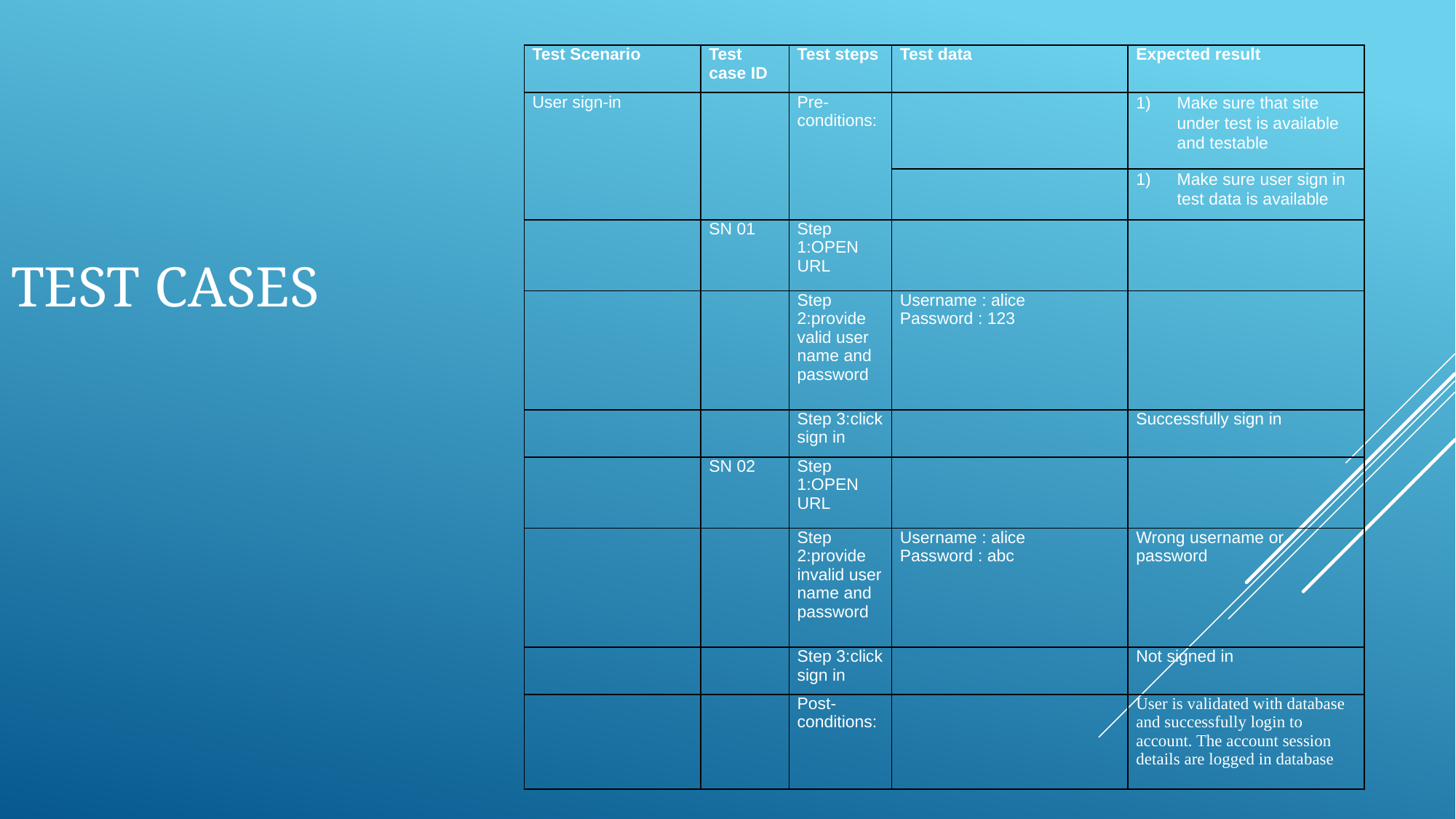

| Test Scenario | Test case ID | Test steps | Test data | Expected result |
| --- | --- | --- | --- | --- |
| User sign-in |  | Pre-conditions: |  | Make sure that site under test is available and testable |
|  |  |  |  | Make sure user sign in test data is available |
|  | SN 01 | Step 1:OPEN URL |  |  |
|  |  | Step 2:provide valid user name and password | Username : alice Password : 123 |  |
|  |  | Step 3:click sign in |  | Successfully sign in |
|  | SN 02 | Step 1:OPEN URL |  |  |
|  |  | Step 2:provide invalid user name and password | Username : alice Password : abc | Wrong username or password |
|  |  | Step 3:click sign in |  | Not signed in |
|  |  | Post-conditions: |  | User is validated with database and successfully login to account. The account session details are logged in database |
# Test cases